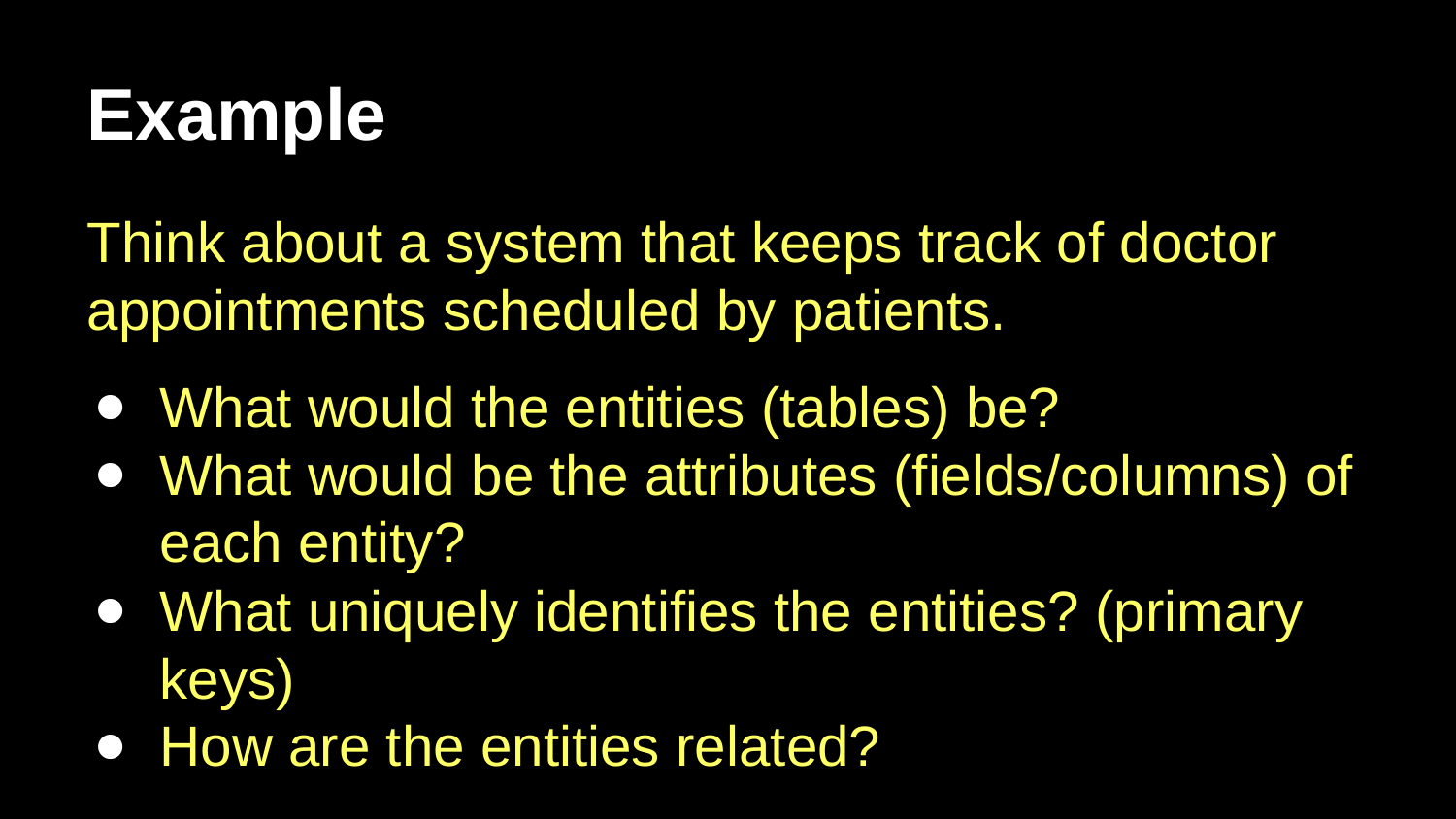

Example
Think about a system that keeps track of doctor appointments scheduled by patients.

What would the entities (tables) be?
What would be the attributes (fields/columns) of each entity?
What uniquely identifies the entities? (primary keys)
How are the entities related?